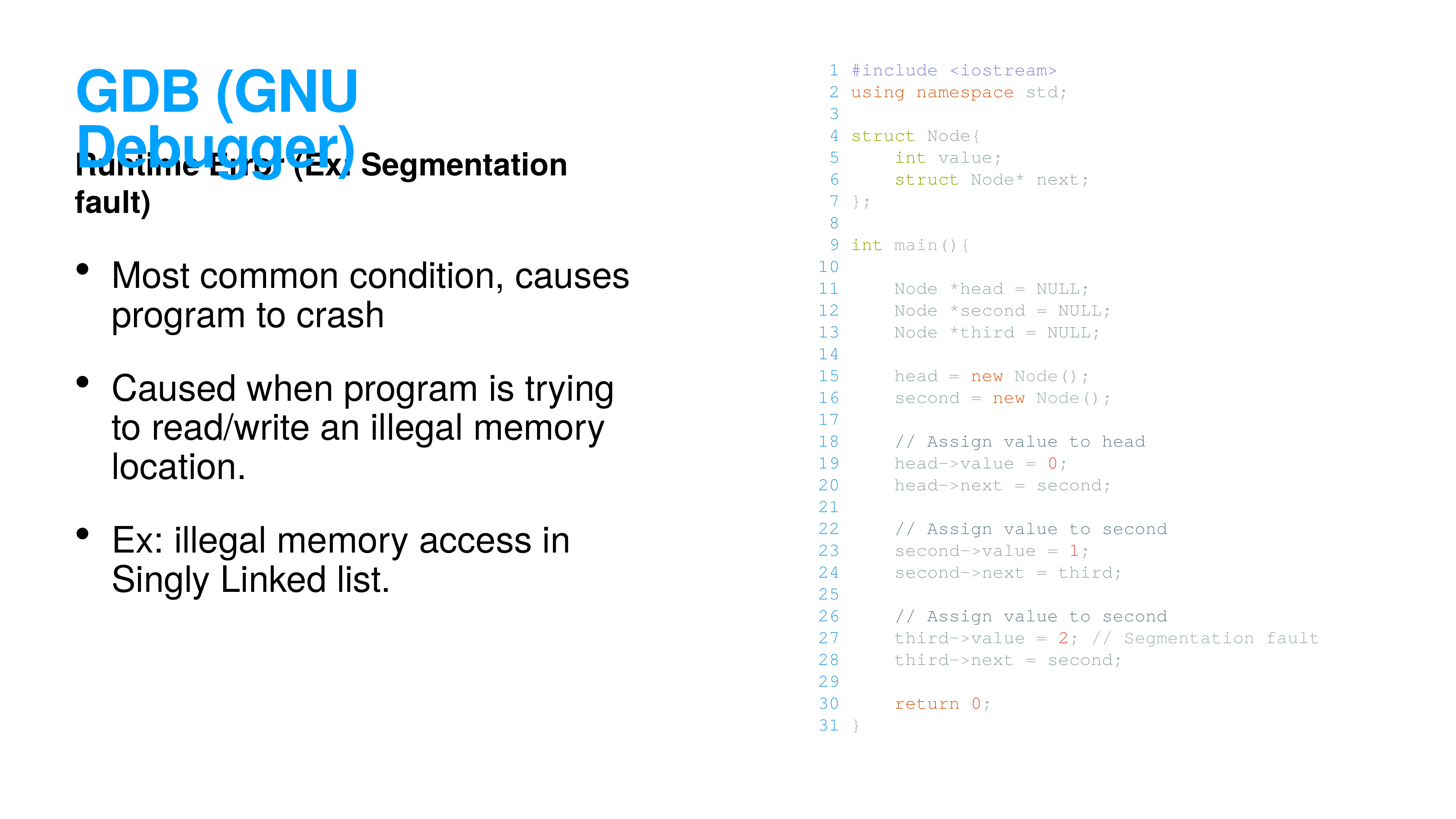

1 #include <iostream>
  2 using namespace std;
  3
  4 struct Node{
  5     int value;
  6     struct Node* next;
  7 };
  8
  9 int main(){
 10
 11     Node *head = NULL;
 12     Node *second = NULL;
 13     Node *third = NULL;
 14
 15     head = new Node();
 16     second = new Node();
 17
 18     // Assign value to head
 19     head->value = 0;
 20     head->next = second;
 21
 22     // Assign value to second
 23     second->value = 1;
 24     second->next = third;
 25
 26     // Assign value to second
 27     third->value = 2; // Segmentation fault
 28     third->next = second;
 29
 30     return 0;
 31 }
# GDB (GNU Debugger)
Runtime Error (Ex: Segmentation fault)
Most common condition, causes program to crash
Caused when program is trying to read/write an illegal memory location.
Ex: illegal memory access in Singly Linked list.